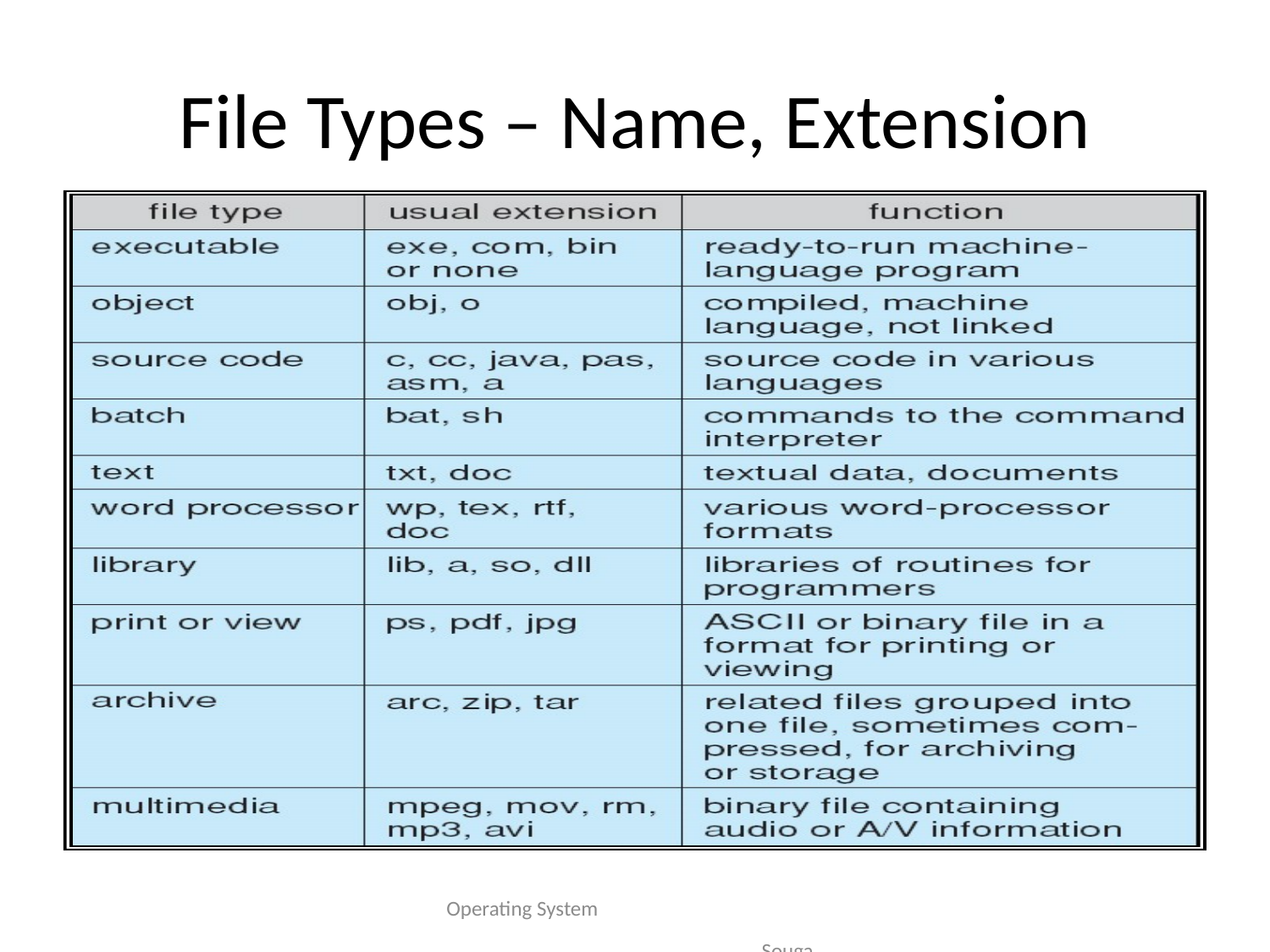

# File Types – Name, Extension

Operating System                                                                                                                                                                                            Sougandhika Narayan, Asst Prof, Dept of CSE, KSIT